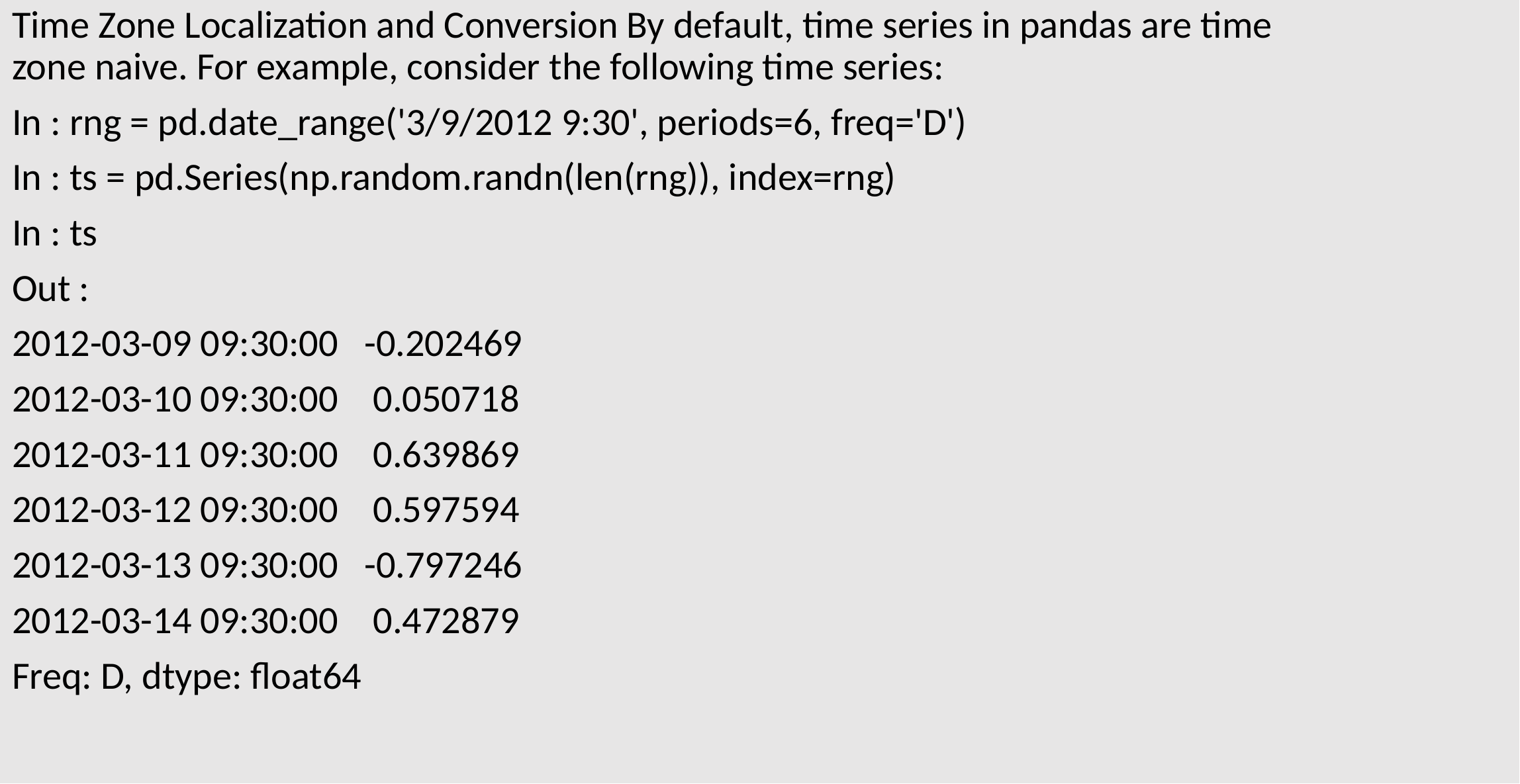

Time Zone Localization and Conversion By default, time series in pandas are time zone naive. For example, consider the following time series:
In : rng = pd.date_range('3/9/2012 9:30', periods=6, freq='D')
In : ts = pd.Series(np.random.randn(len(rng)), index=rng)
In : ts
Out :
2012-03-09 09:30:00   -0.202469
2012-03-10 09:30:00    0.050718
2012-03-11 09:30:00    0.639869
2012-03-12 09:30:00    0.597594
2012-03-13 09:30:00   -0.797246
2012-03-14 09:30:00    0.472879
Freq: D, dtype: float64